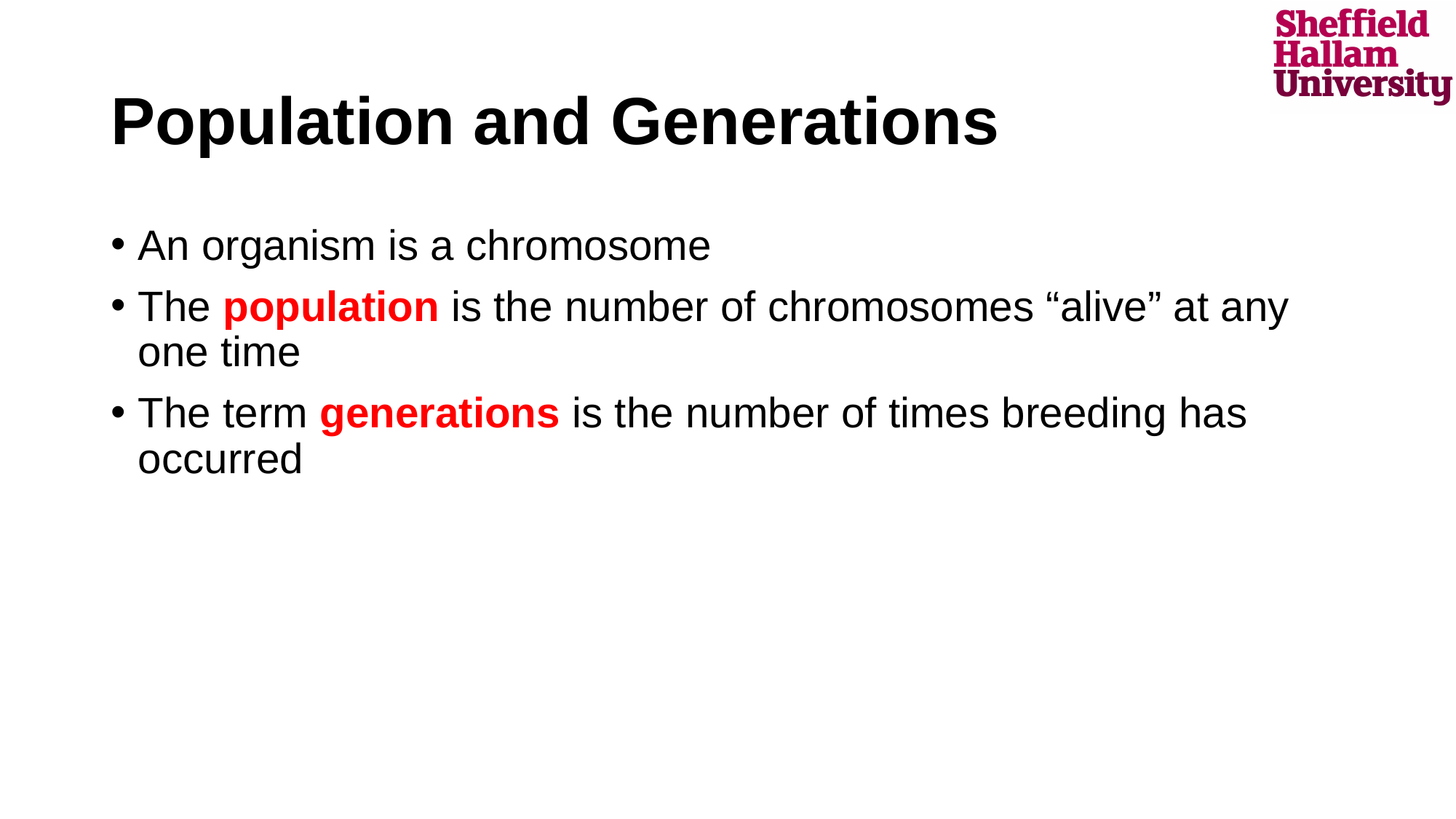

# Population and Generations
An organism is a chromosome
The population is the number of chromosomes “alive” at any one time
The term generations is the number of times breeding has occurred